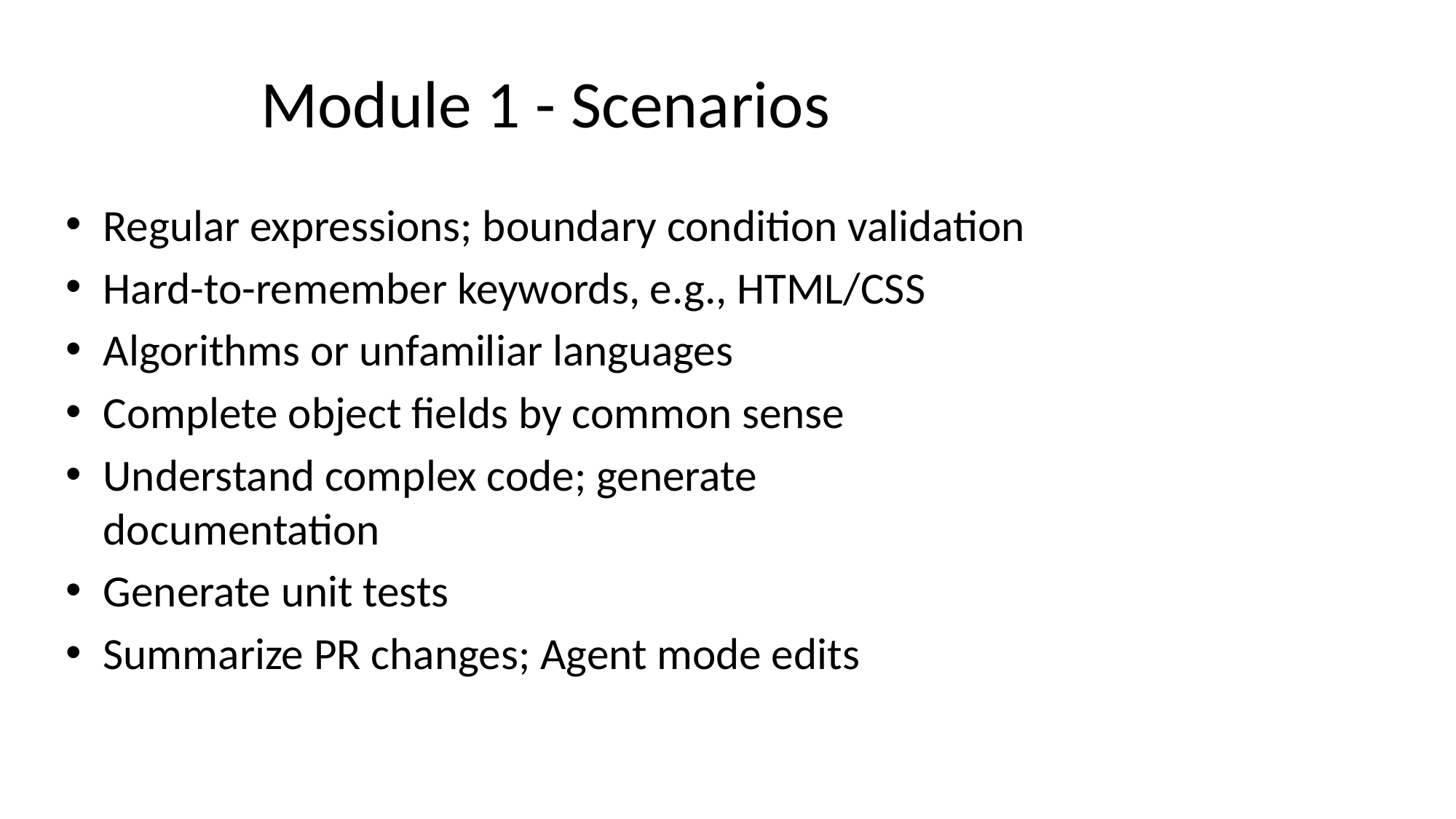

# Module 1 - Scenarios
Regular expressions; boundary condition validation
Hard-to-remember keywords, e.g., HTML/CSS
Algorithms or unfamiliar languages
Complete object fields by common sense
Understand complex code; generate documentation
Generate unit tests
Summarize PR changes; Agent mode edits